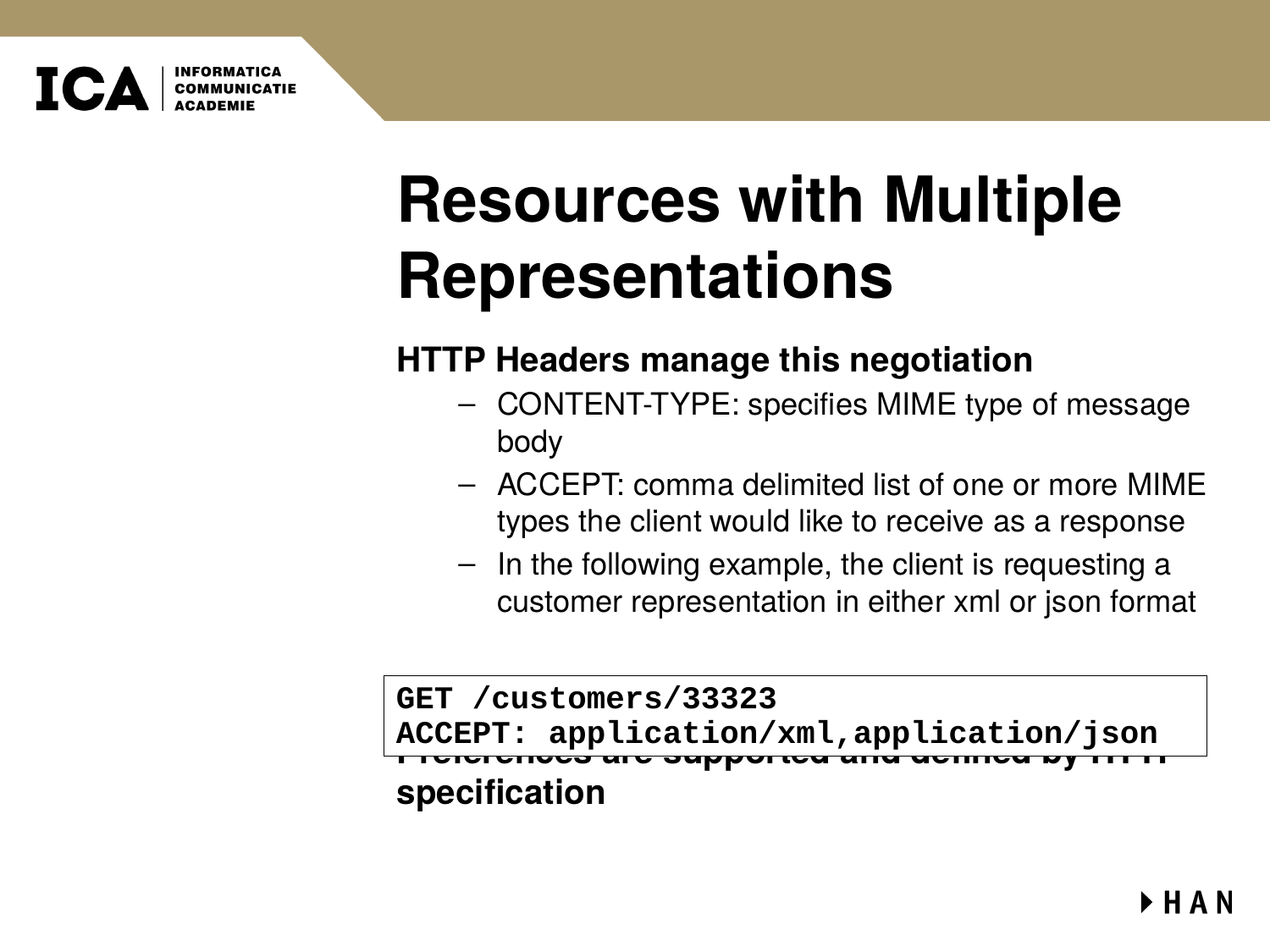

# Resources with Multiple Representations

HTTP Headers manage this negotiation
CONTENT-TYPE: specifies MIME type of message body
ACCEPT: comma delimited list of one or more MIME types the client would like to receive as a response
In the following example, the client is requesting a customer representation in either xml or json format

Preferences are supported and defined by HTTP specification

GET /customers/33323
ACCEPT: application/xml,application/json